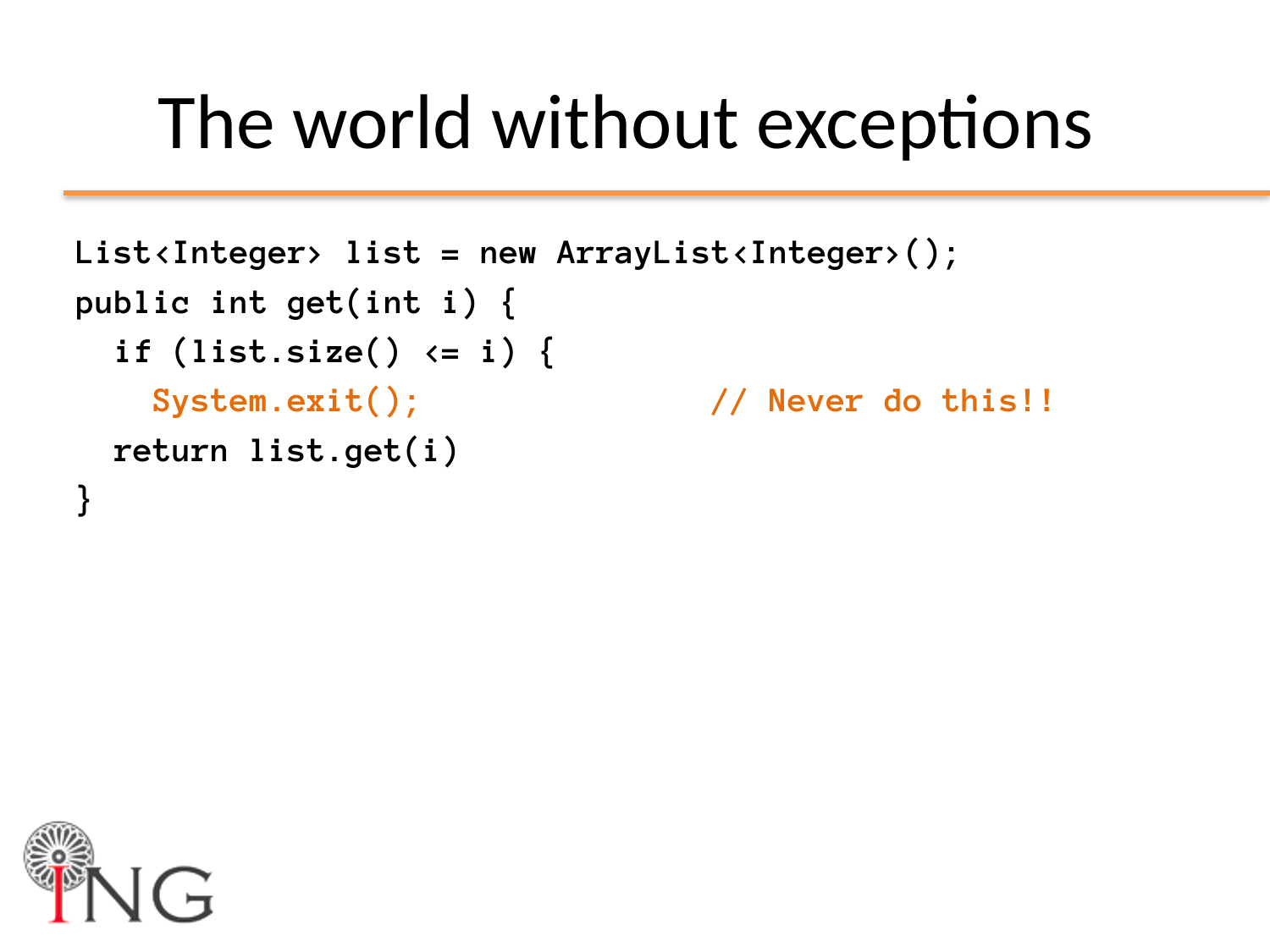

# The world without exceptions
List<Integer> list = new ArrayList<Integer>();
public int get(int i) {
  if (list.size() <= i) {
    System.exit();			// Never do this!!
  return list.get(i)
}